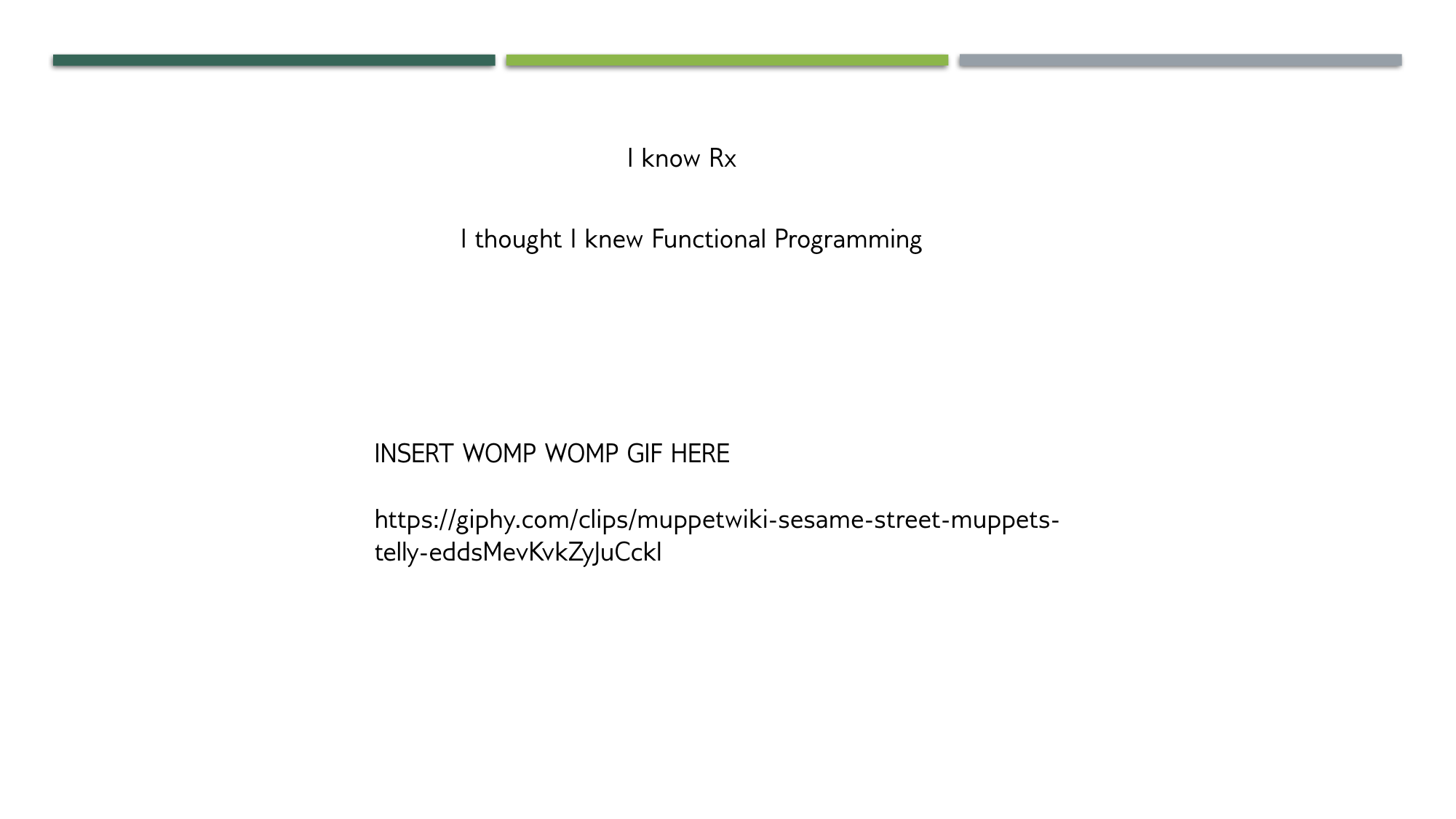

I know Rx
I thought I knew Functional Programming
INSERT WOMP WOMP GIF HERE

https://giphy.com/clips/muppetwiki-sesame-street-muppets-telly-eddsMevKvkZyJuCckl